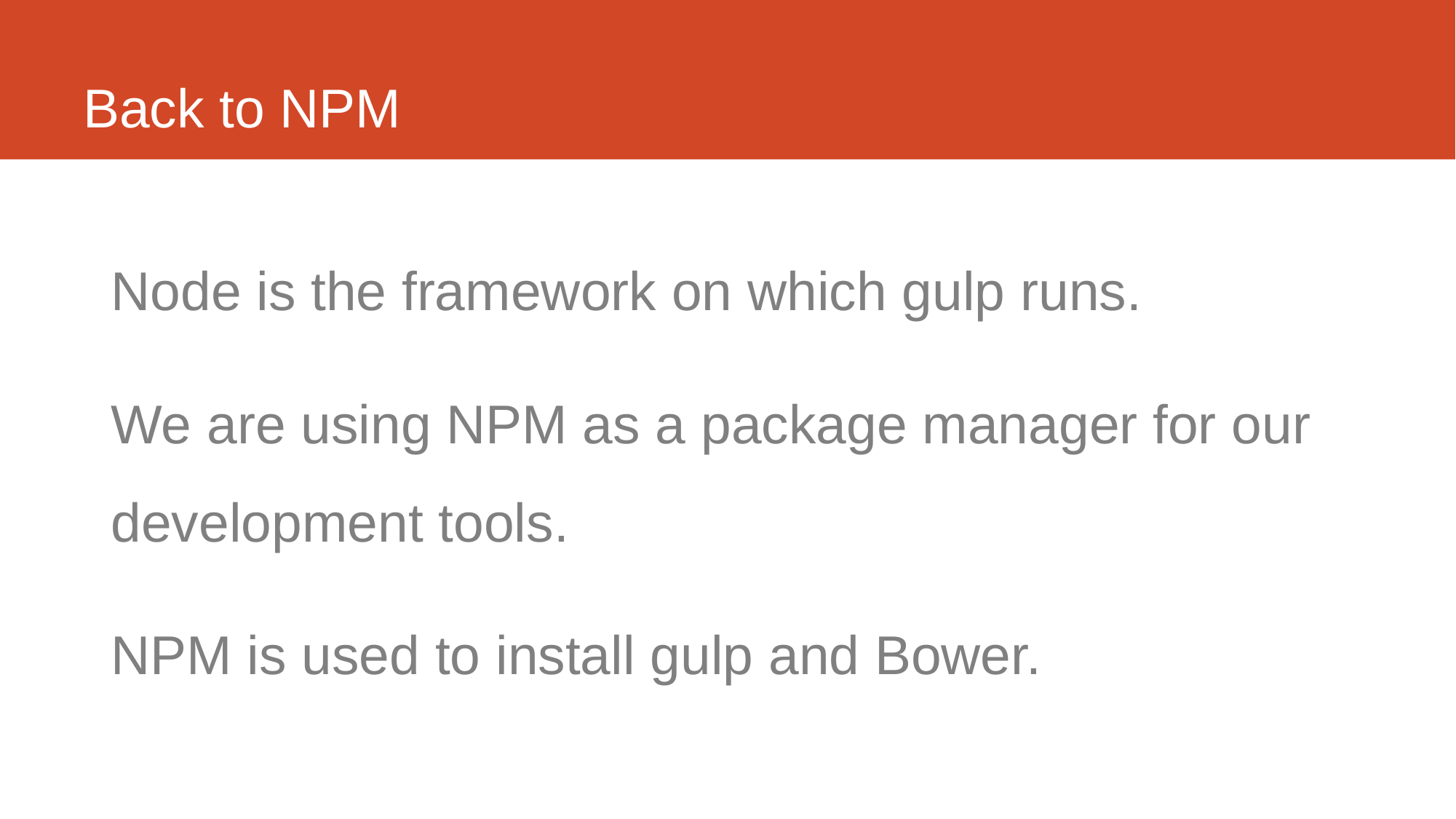

# Back to NPM
Node is the framework on which gulp runs.
We are using NPM as a package manager for our development tools.
NPM is used to install gulp and Bower.